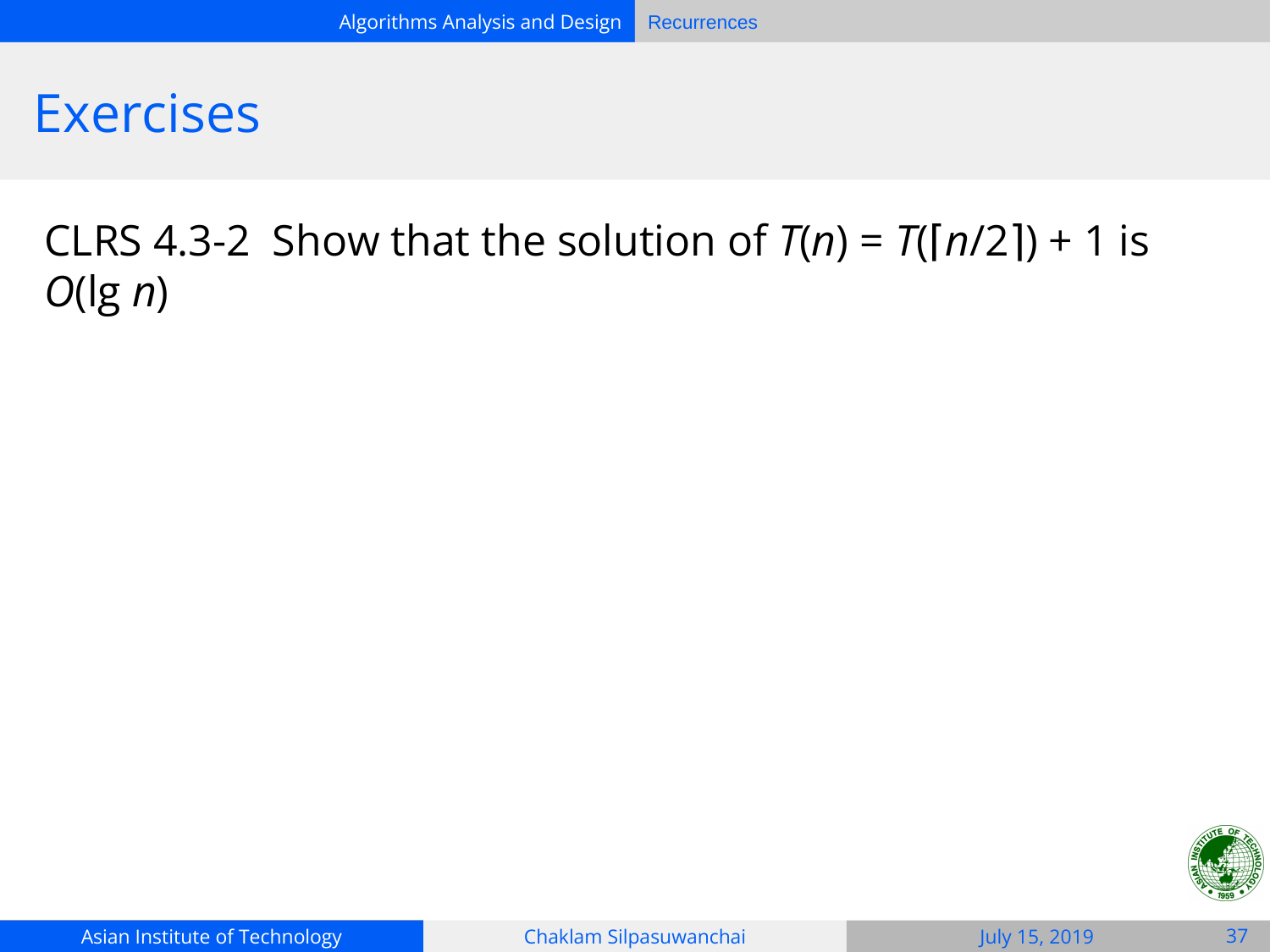

# Exercises
CLRS 4.3-2  Show that the solution of T(n) = T(⌈n/2⌉) + 1 is O(lg n)

37